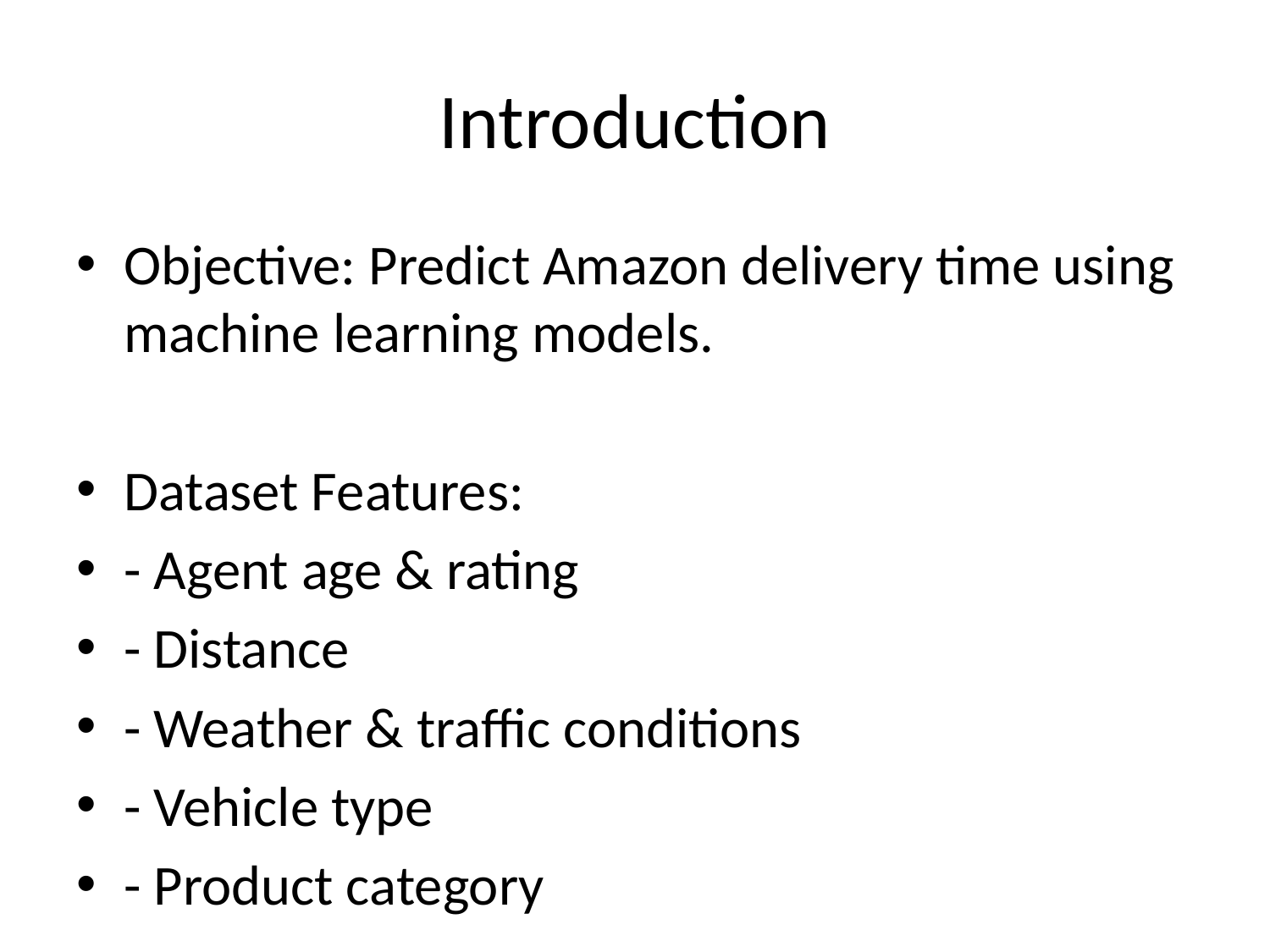

# Introduction
Objective: Predict Amazon delivery time using machine learning models.

Dataset Features:
- Agent age & rating
- Distance
- Weather & traffic conditions
- Vehicle type
- Product category